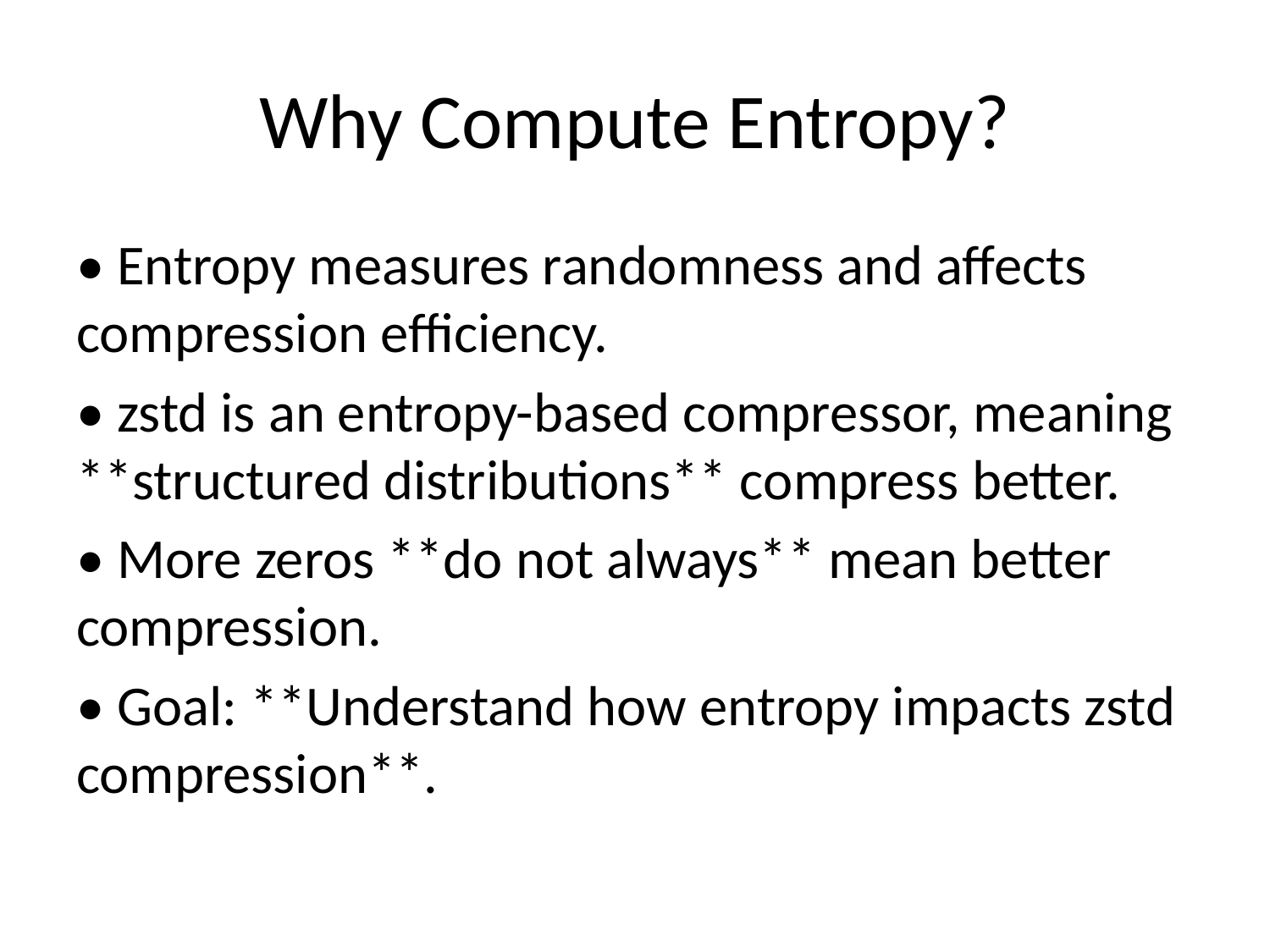

# Why Compute Entropy?
• Entropy measures randomness and affects compression efficiency.
• zstd is an entropy-based compressor, meaning **structured distributions** compress better.
• More zeros **do not always** mean better compression.
• Goal: **Understand how entropy impacts zstd compression**.